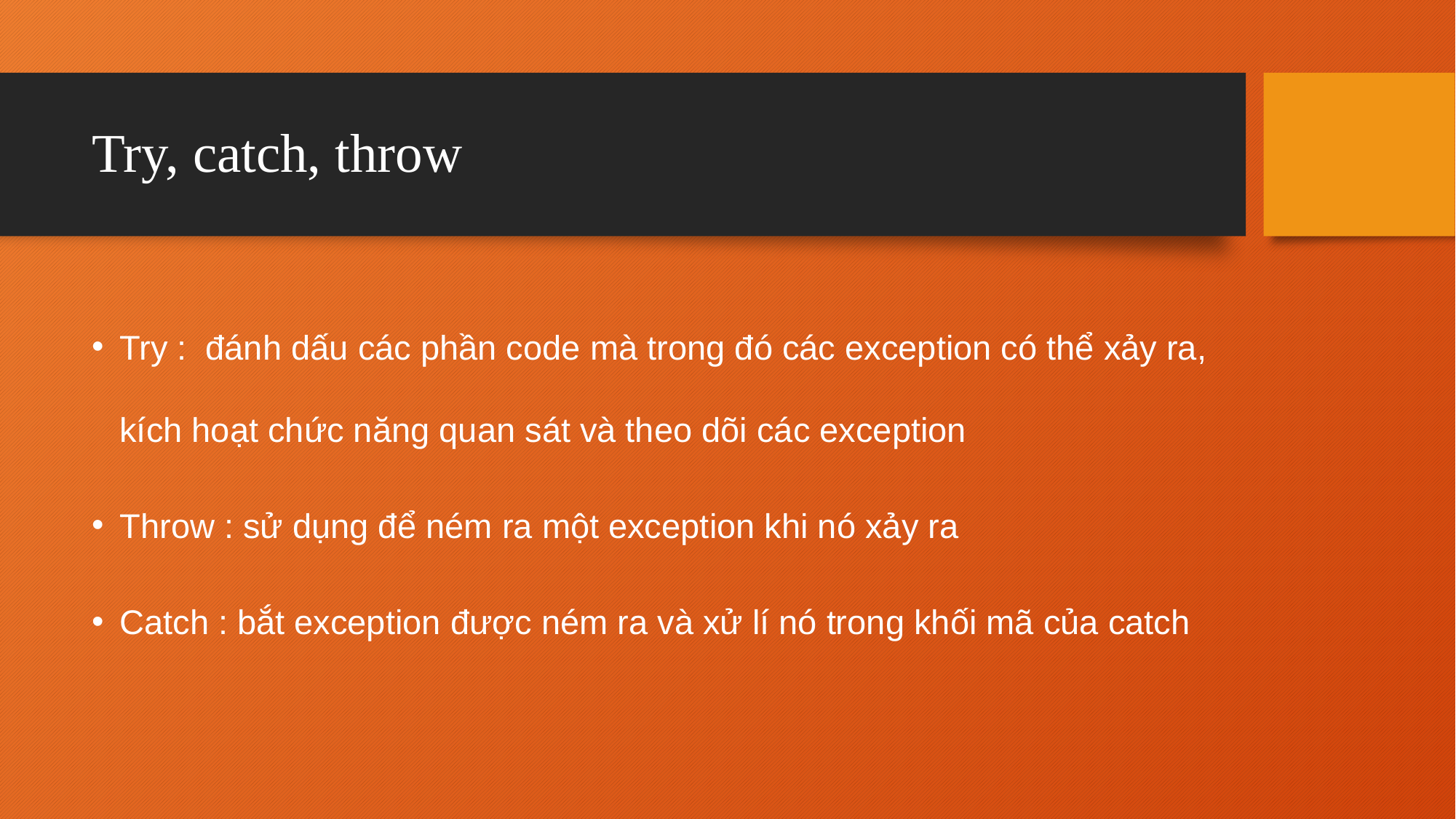

# Try, catch, throw
Try :  đánh dấu các phần code mà trong đó các exception có thể xảy ra, kích hoạt chức năng quan sát và theo dõi các exception
Throw : sử dụng để ném ra một exception khi nó xảy ra
Catch : bắt exception được ném ra và xử lí nó trong khối mã của catch